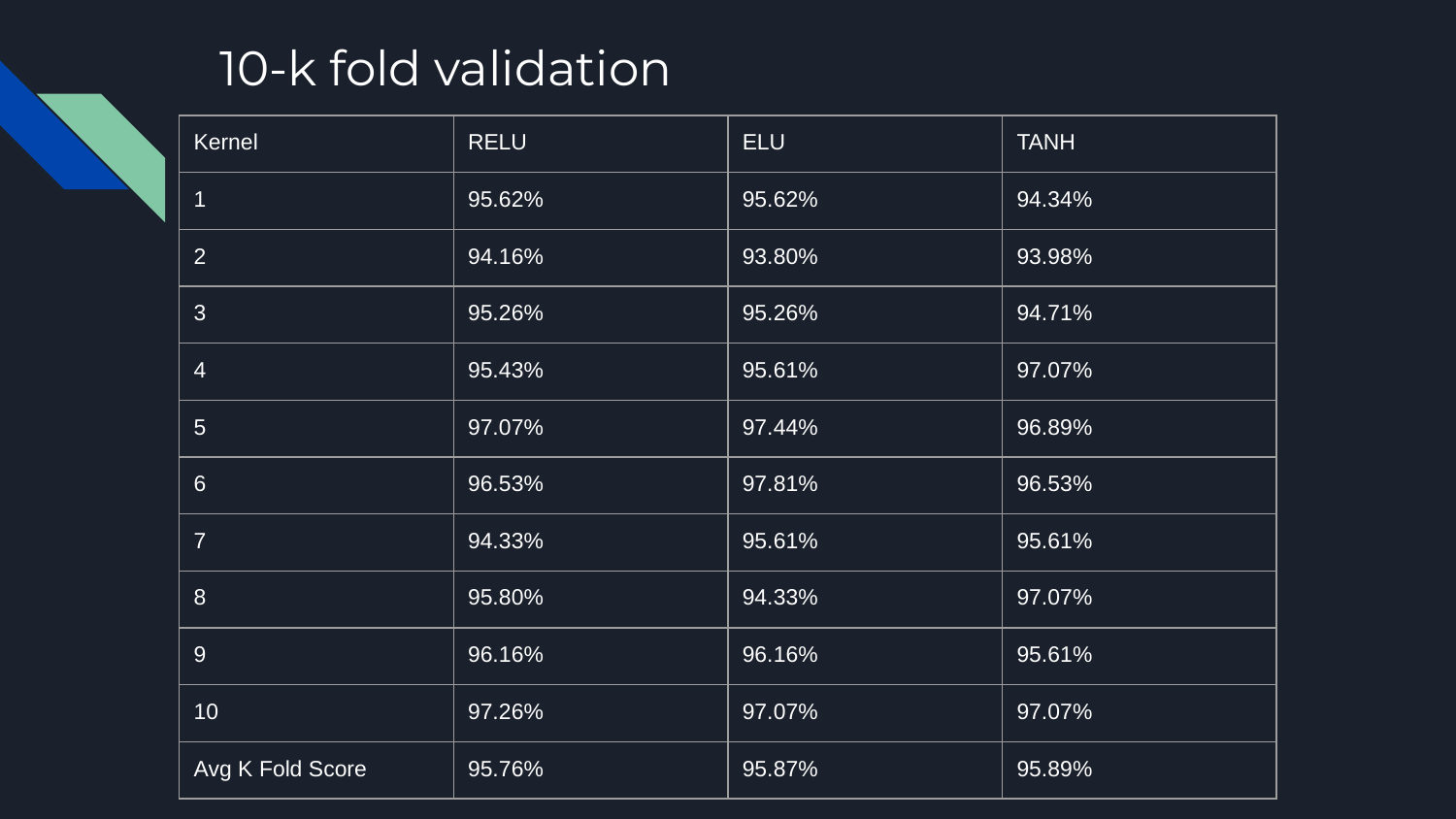

# 10-k fold validation
| Kernel | RELU | ELU | TANH |
| --- | --- | --- | --- |
| 1 | 95.62% | 95.62% | 94.34% |
| 2 | 94.16% | 93.80% | 93.98% |
| 3 | 95.26% | 95.26% | 94.71% |
| 4 | 95.43% | 95.61% | 97.07% |
| 5 | 97.07% | 97.44% | 96.89% |
| 6 | 96.53% | 97.81% | 96.53% |
| 7 | 94.33% | 95.61% | 95.61% |
| 8 | 95.80% | 94.33% | 97.07% |
| 9 | 96.16% | 96.16% | 95.61% |
| 10 | 97.26% | 97.07% | 97.07% |
| Avg K Fold Score | 95.76% | 95.87% | 95.89% |